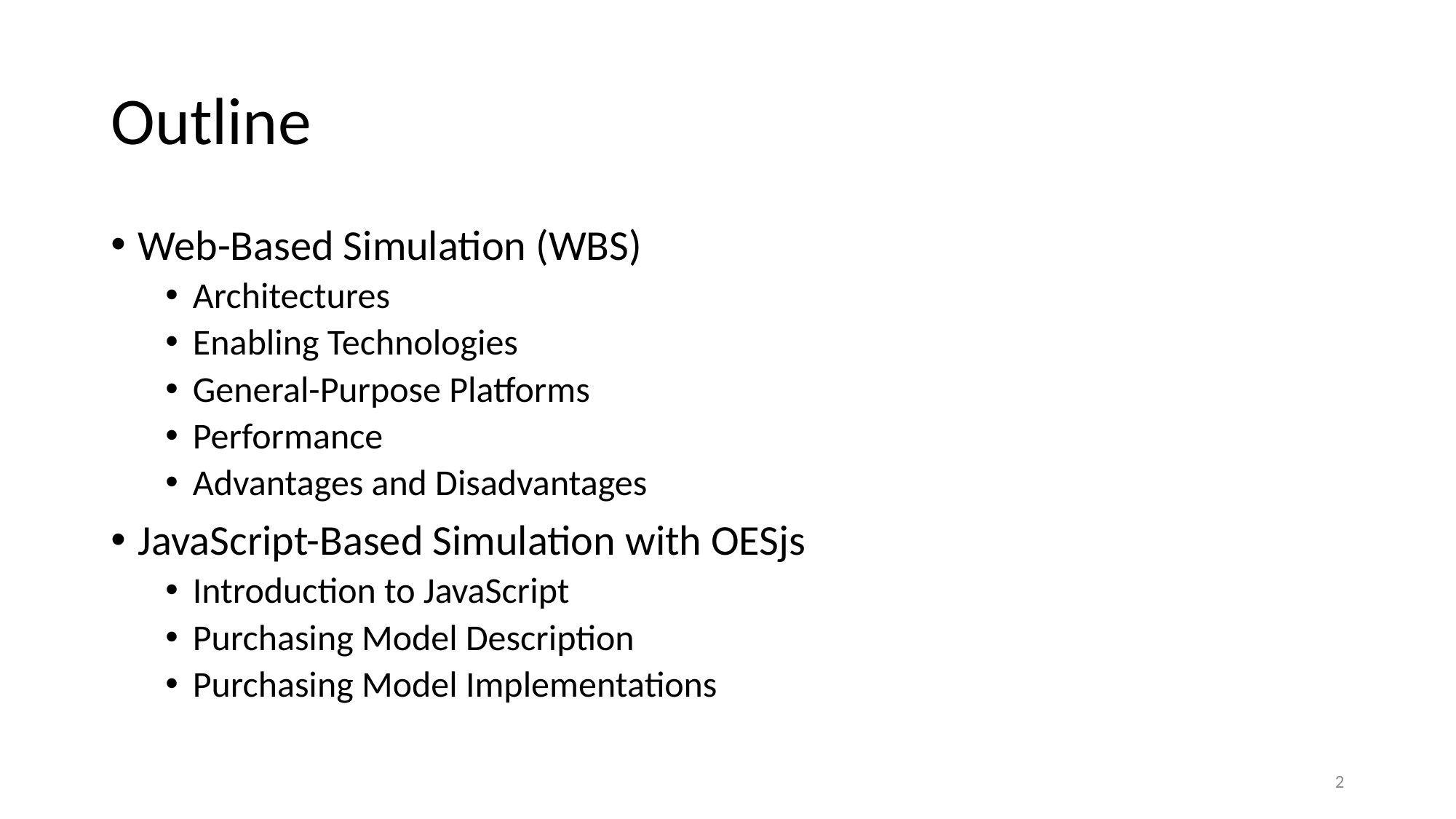

# Outline
Web-Based Simulation (WBS)
Architectures
Enabling Technologies
General-Purpose Platforms
Performance
Advantages and Disadvantages
JavaScript-Based Simulation with OESjs
Introduction to JavaScript
Purchasing Model Description
Purchasing Model Implementations
2